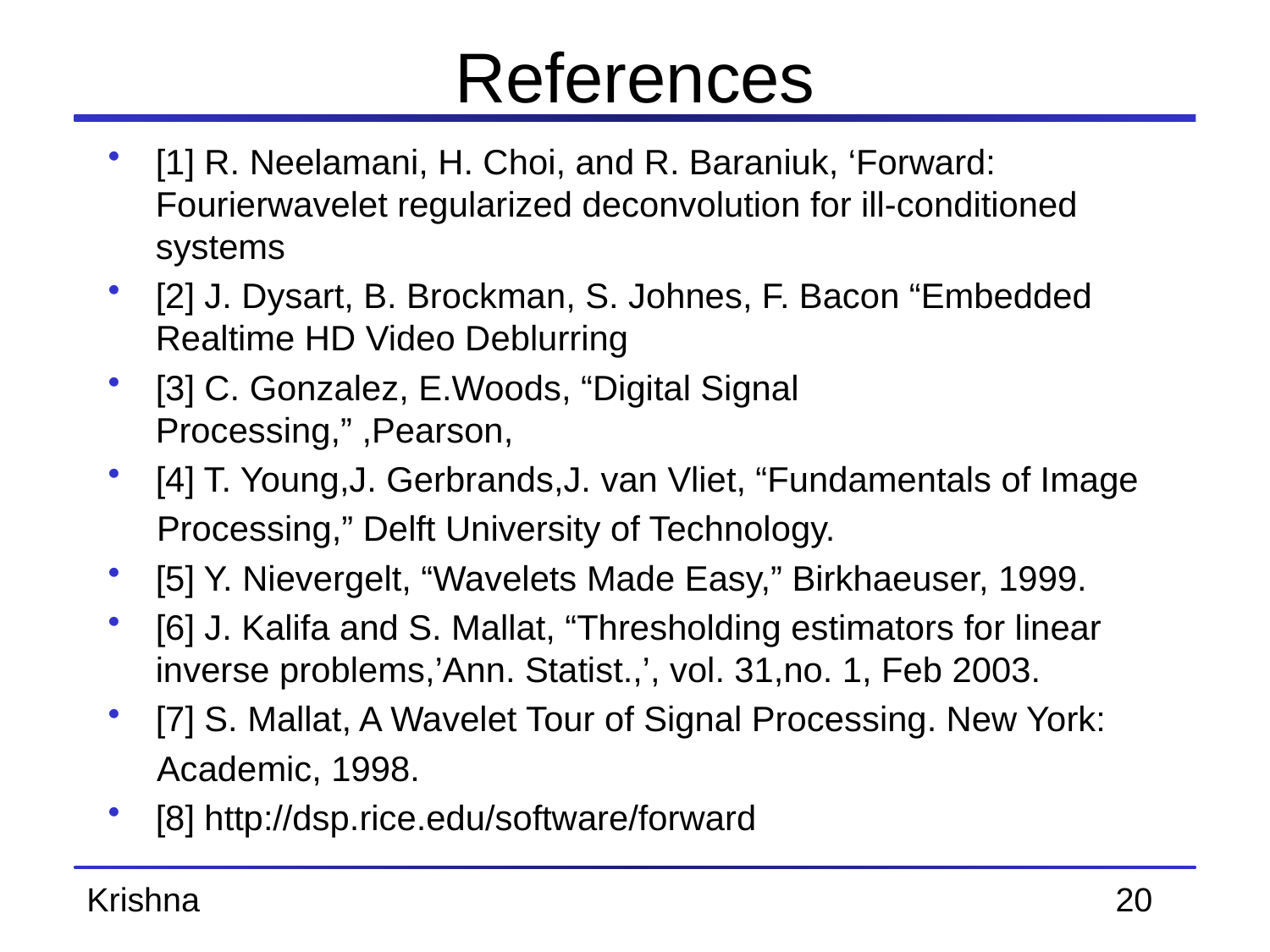

# References
[1] R. Neelamani, H. Choi, and R. Baraniuk, ‘Forward: Fourierwavelet regularized deconvolution for ill-conditioned systems
[2] J. Dysart, B. Brockman, S. Johnes, F. Bacon “Embedded Realtime HD Video Deblurring
[3] C. Gonzalez, E.Woods, “Digital Signal Processing,” ,Pearson,
[4] T. Young,J. Gerbrands,J. van Vliet, “Fundamentals of Image
     Processing,” Delft University of Technology.
[5] Y. Nievergelt, “Wavelets Made Easy,” Birkhaeuser, 1999.
[6] J. Kalifa and S. Mallat, “Thresholding estimators for linear inverse problems,’Ann. Statist.,’, vol. 31,no. 1, Feb 2003.
[7] S. Mallat, A Wavelet Tour of Signal Processing. New York:
     Academic, 1998.
[8] http://dsp.rice.edu/software/forward